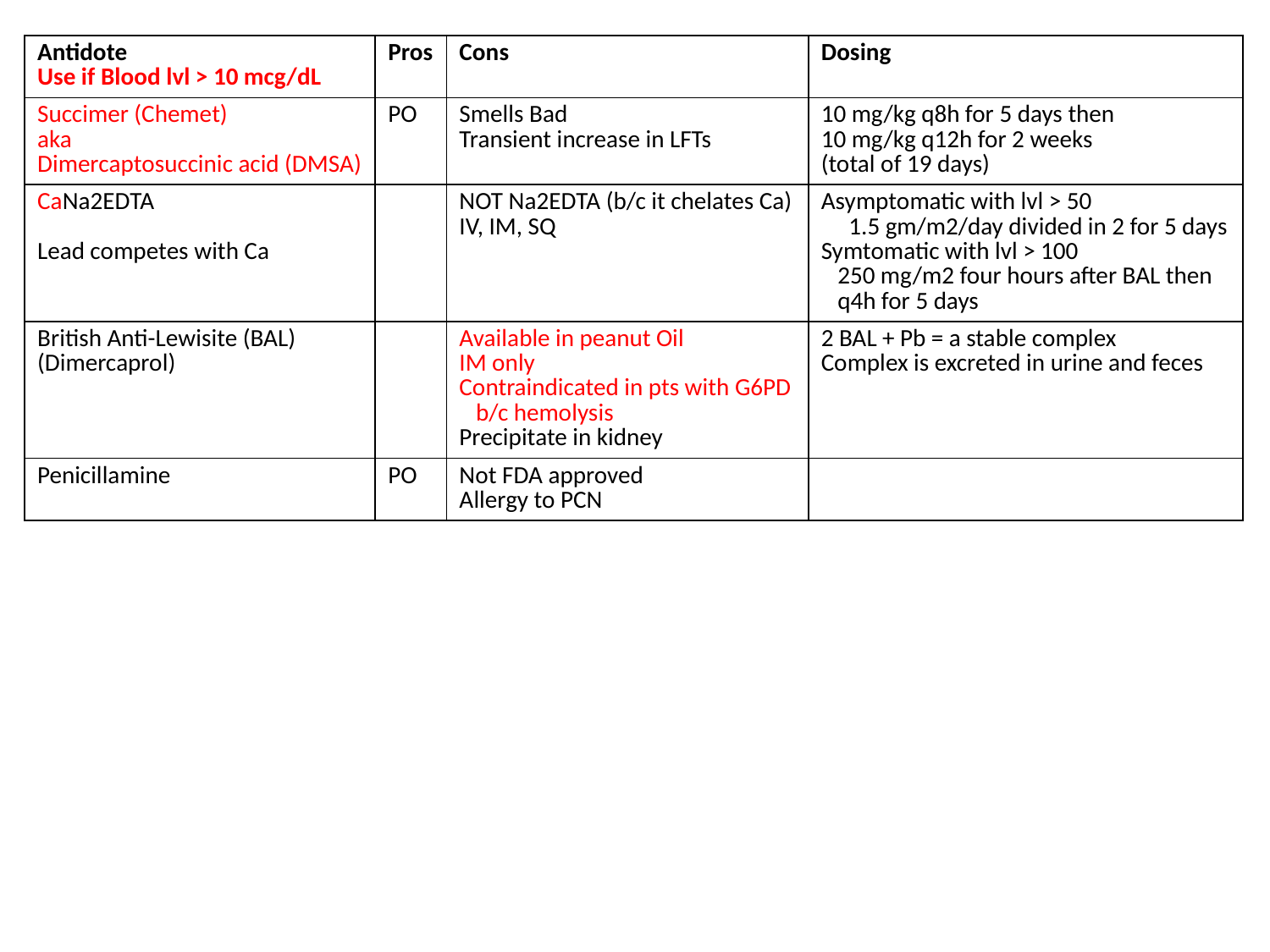

| Antidote Use if Blood lvl > 10 mcg/dL | Pros | Cons | Dosing |
| --- | --- | --- | --- |
| Succimer (Chemet) aka Dimercaptosuccinic acid (DMSA) | PO | Smells Bad Transient increase in LFTs | 10 mg/kg q8h for 5 days then 10 mg/kg q12h for 2 weeks (total of 19 days) |
| CaNa2EDTA Lead competes with Ca |  | NOT Na2EDTA (b/c it chelates Ca) IV, IM, SQ | Asymptomatic with lvl > 50 1.5 gm/m2/day divided in 2 for 5 days Symtomatic with lvl > 100 250 mg/m2 four hours after BAL then q4h for 5 days |
| British Anti-Lewisite (BAL) (Dimercaprol) |  | Available in peanut Oil IM only Contraindicated in pts with G6PD b/c hemolysis Precipitate in kidney | 2 BAL + Pb = a stable complex Complex is excreted in urine and feces |
| Penicillamine | PO | Not FDA approved Allergy to PCN |  |